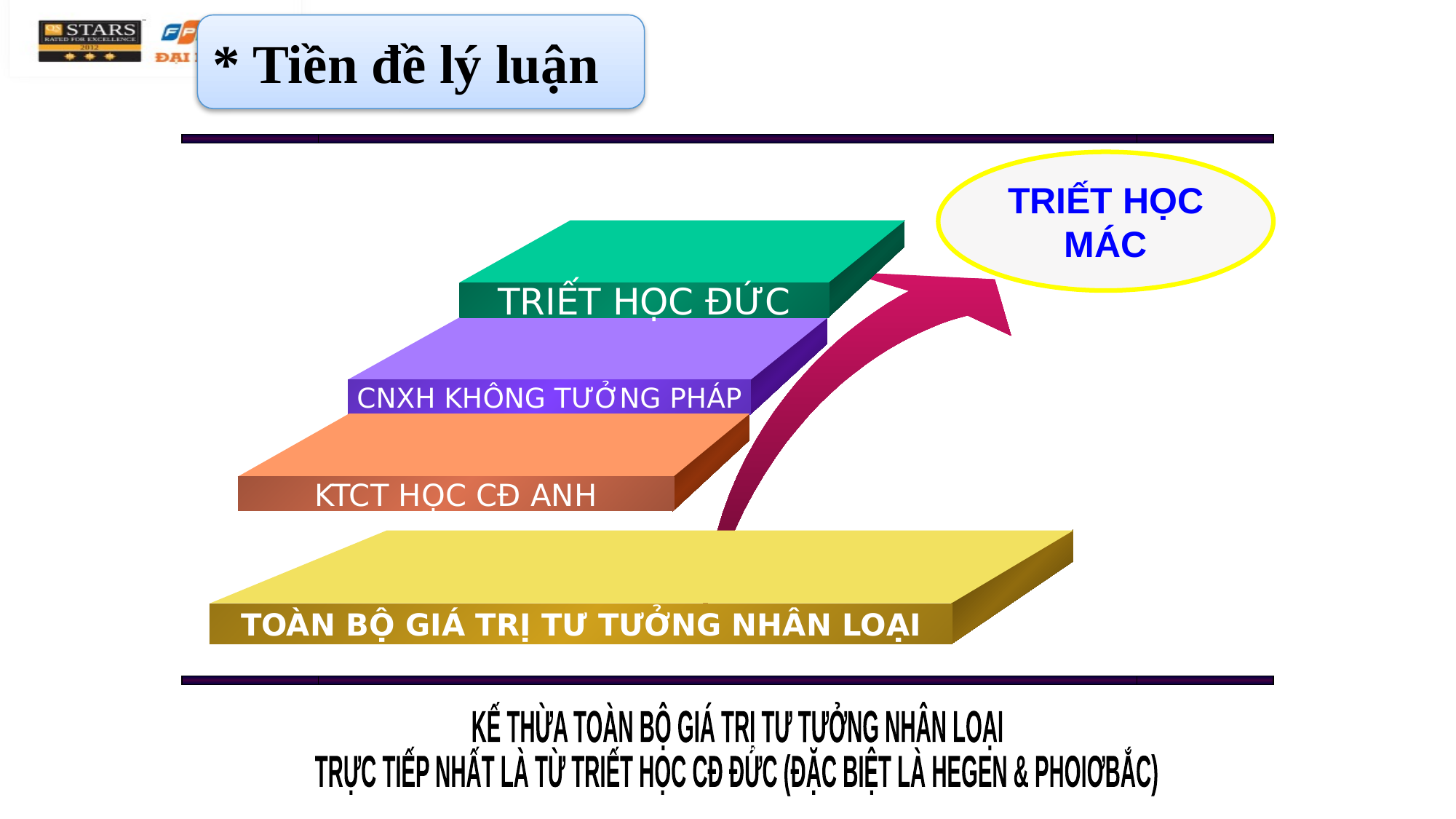

* Tiền đề lý luận

TRIẾT HỌC
MÁC

TRIẾT HỌC ĐỨC

CNXH KHÔNG TƯỞNG PHÁP

KTCT HỌC CĐ ANH

TOÀN BỘ GIÁ TRỊ TƯ TƯỞNG NHÂN LOẠI

KẾ THỪA TOÀN BỘ GIÁ TRỊ TƯ TƯỞNG NHÂN LOẠI
TRỰC TIẾP NHẤT LÀ TỪ TRIẾT HỌC CĐ ĐỨC (ĐẶC BIỆT LÀ HEGEN & PHOIƠBẮC)